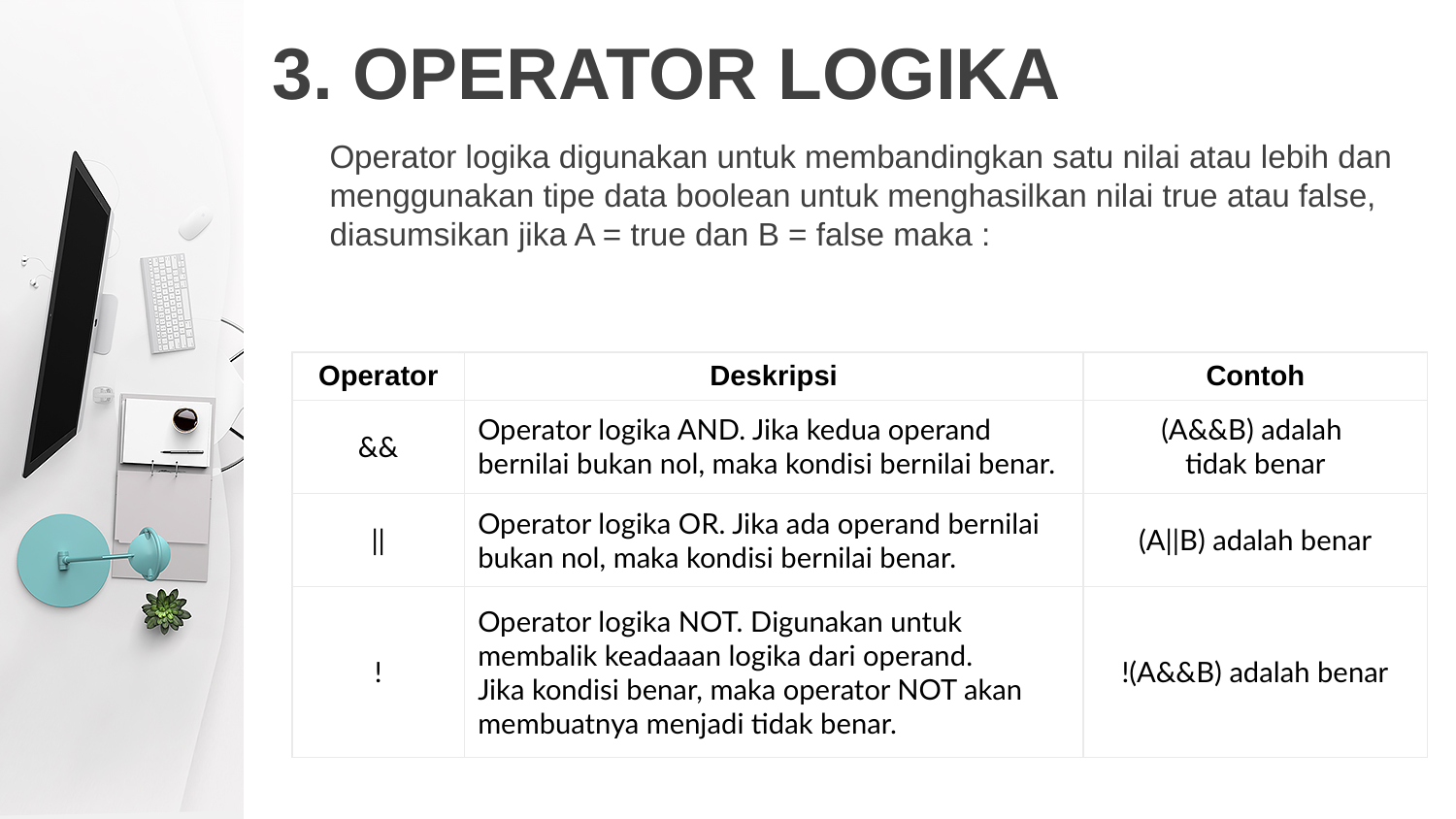

# 3. OPERATOR LOGIKA
Operator logika digunakan untuk membandingkan satu nilai atau lebih dan menggunakan tipe data boolean untuk menghasilkan nilai true atau false, diasumsikan jika A = true dan B = false maka :
| Operator | Deskripsi | Contoh |
| --- | --- | --- |
| && | Operator logika AND. Jika kedua operand bernilai bukan nol, maka kondisi bernilai benar. | (A&&B) adalah tidak benar |
| || | Operator logika OR. Jika ada operand bernilai bukan nol, maka kondisi bernilai benar. | (A||B) adalah benar |
| ! | Operator logika NOT. Digunakan untuk membalik keadaaan logika dari operand. Jika kondisi benar, maka operator NOT akan membuatnya menjadi tidak benar. | !(A&&B) adalah benar |